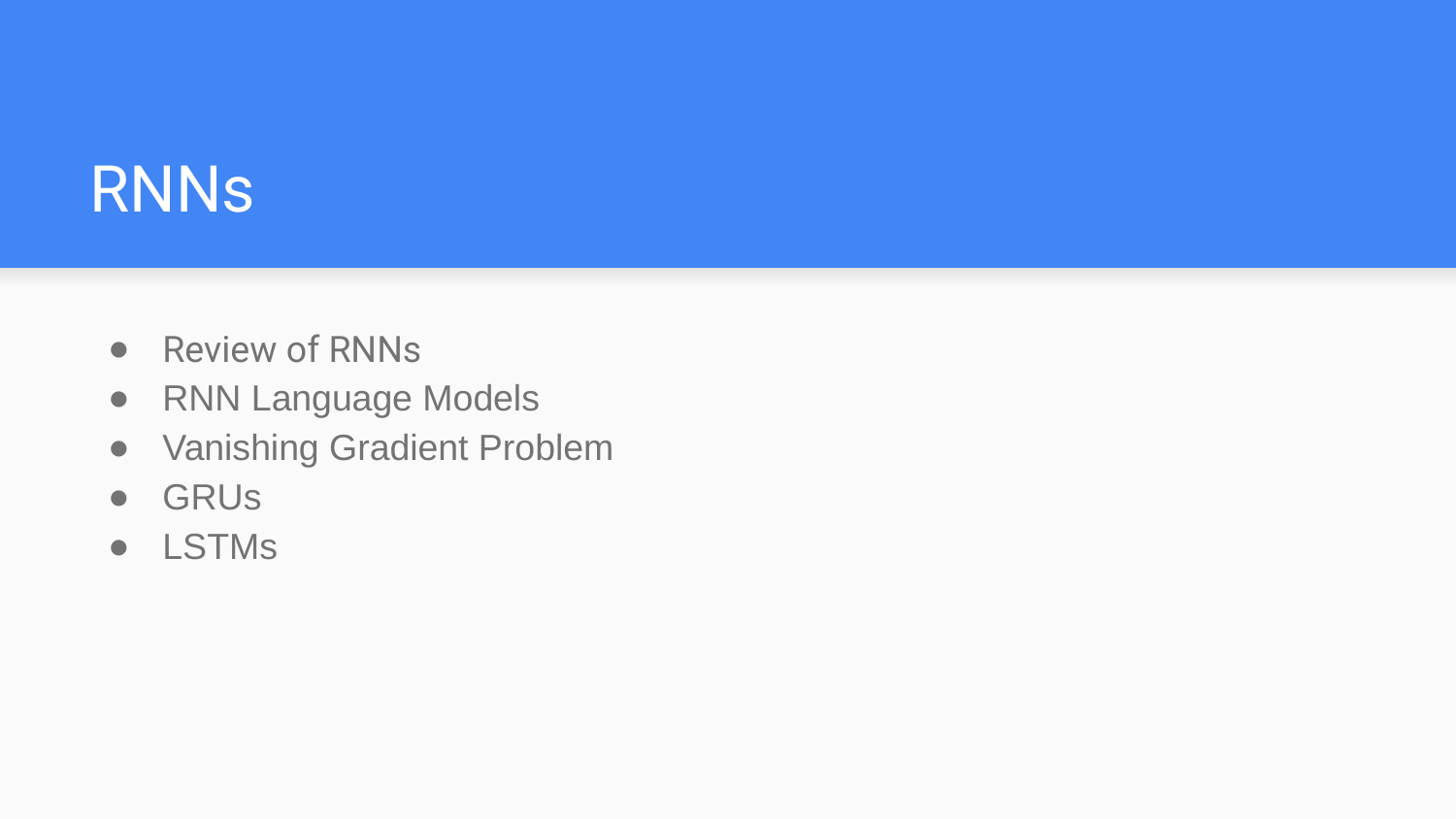

# RNNs
Review of RNNs
RNN Language Models
Vanishing Gradient Problem
GRUs
LSTMs